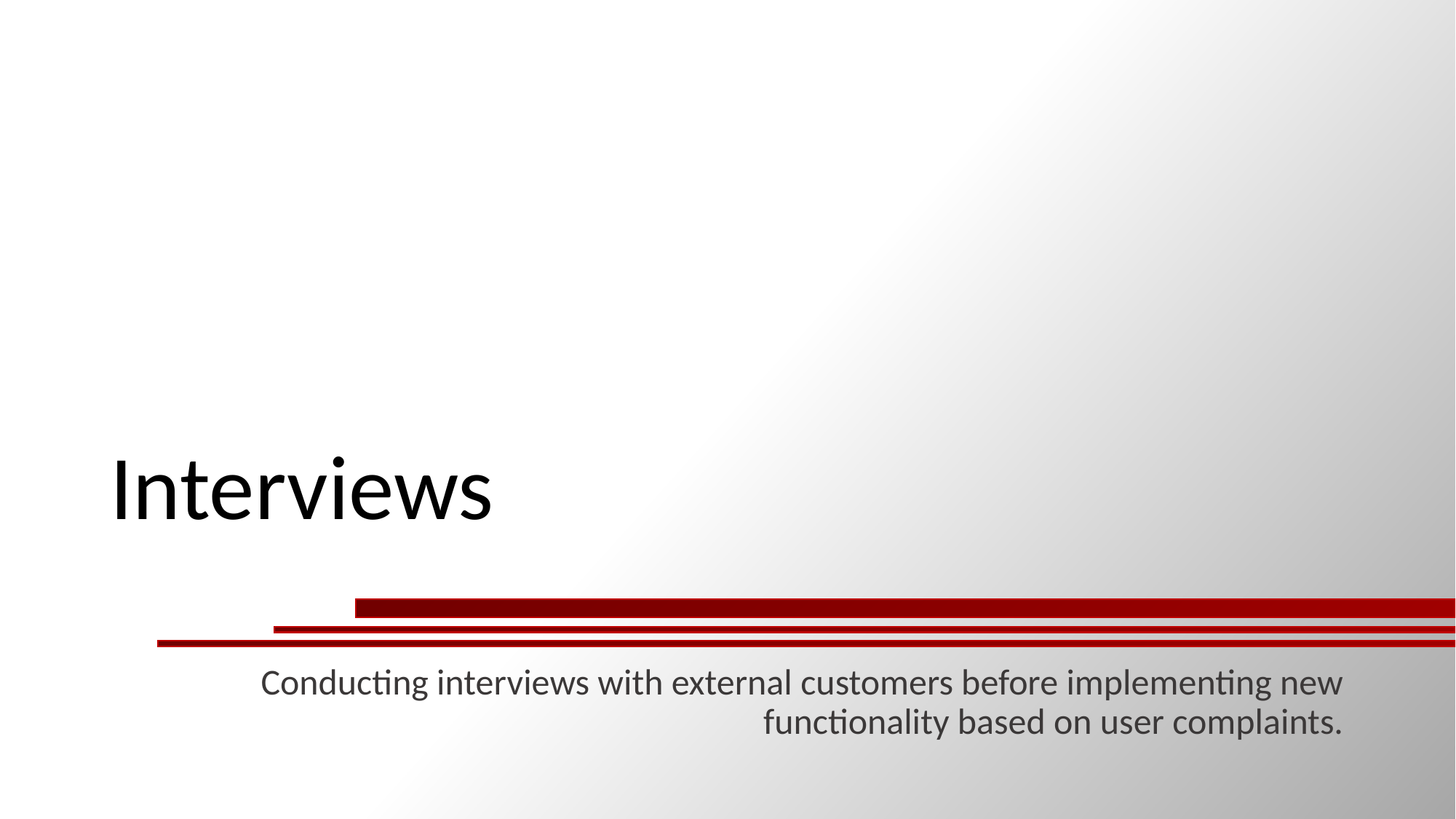

# Interviews
Conducting interviews with external customers before implementing new functionality based on user complaints.